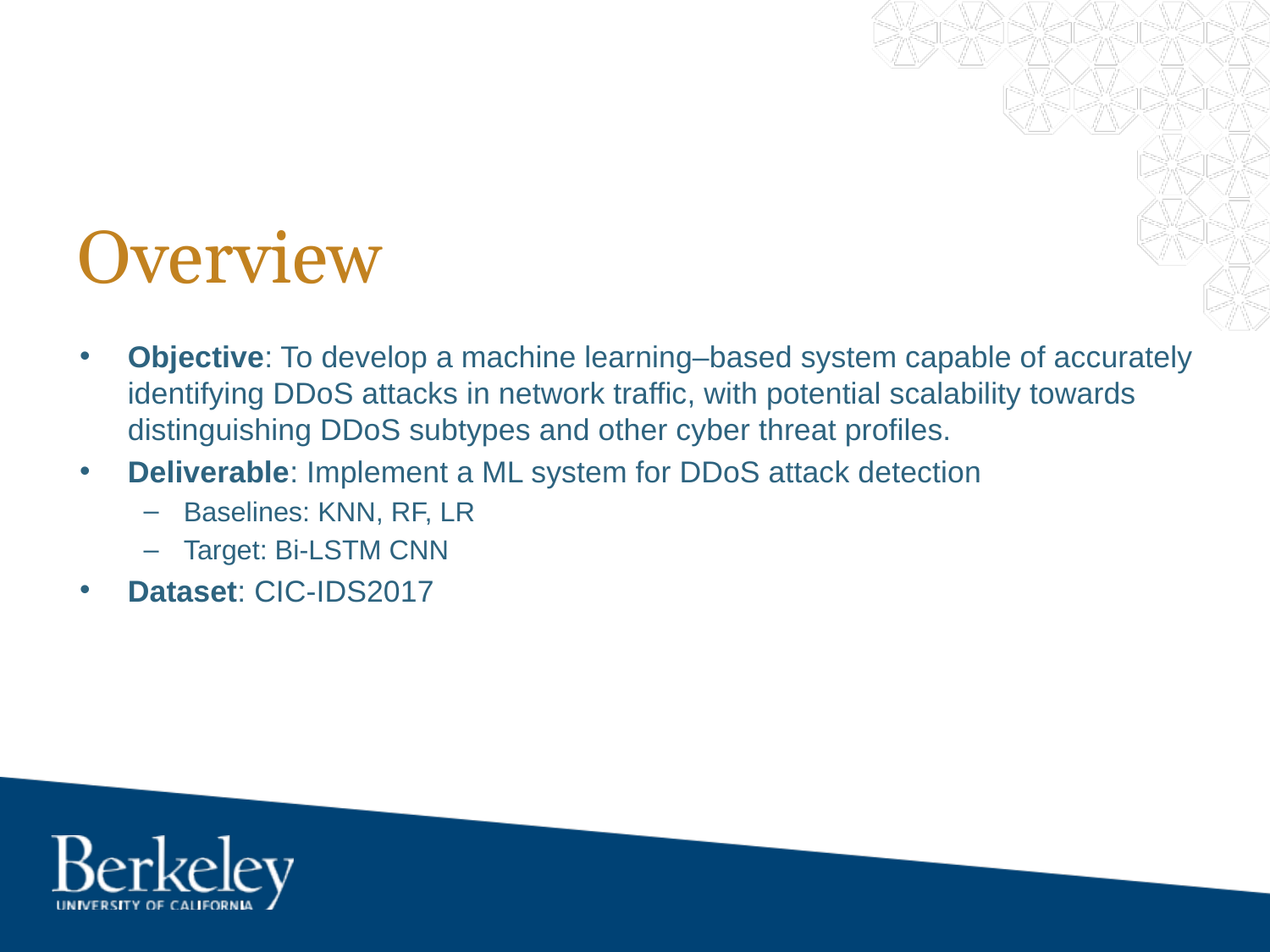

# Overview
Objective: To develop a machine learning–based system capable of accurately identifying DDoS attacks in network traffic, with potential scalability towards distinguishing DDoS subtypes and other cyber threat profiles.
Deliverable: Implement a ML system for DDoS attack detection
Baselines: KNN, RF, LR
Target: Bi-LSTM CNN
Dataset: CIC-IDS2017